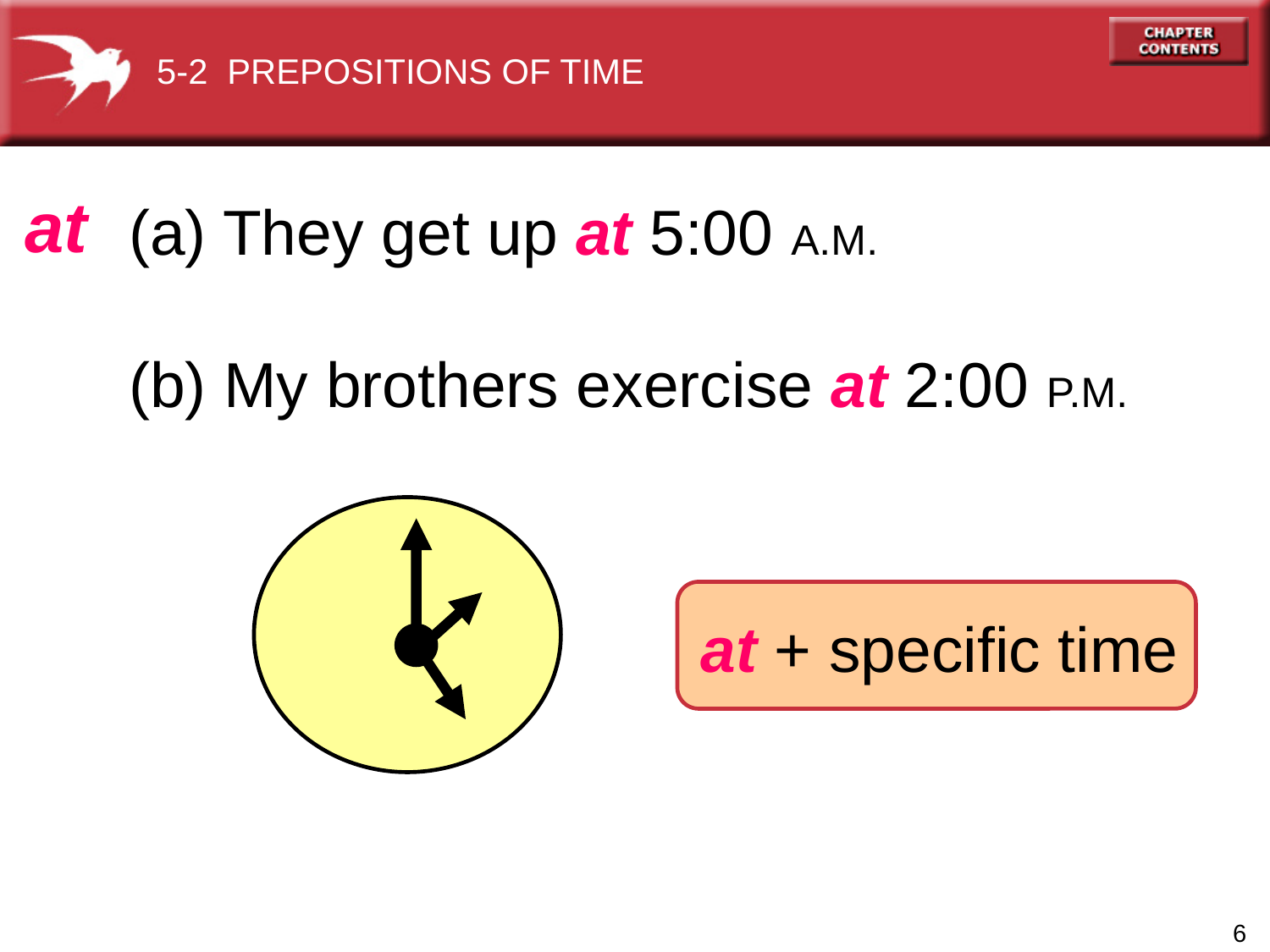

5-2  PREPOSITIONS OF TIME
at
(a) They get up at 5:00 A.M.

(b) My brothers exercise at 2:00 P.M.

at + specific time

6